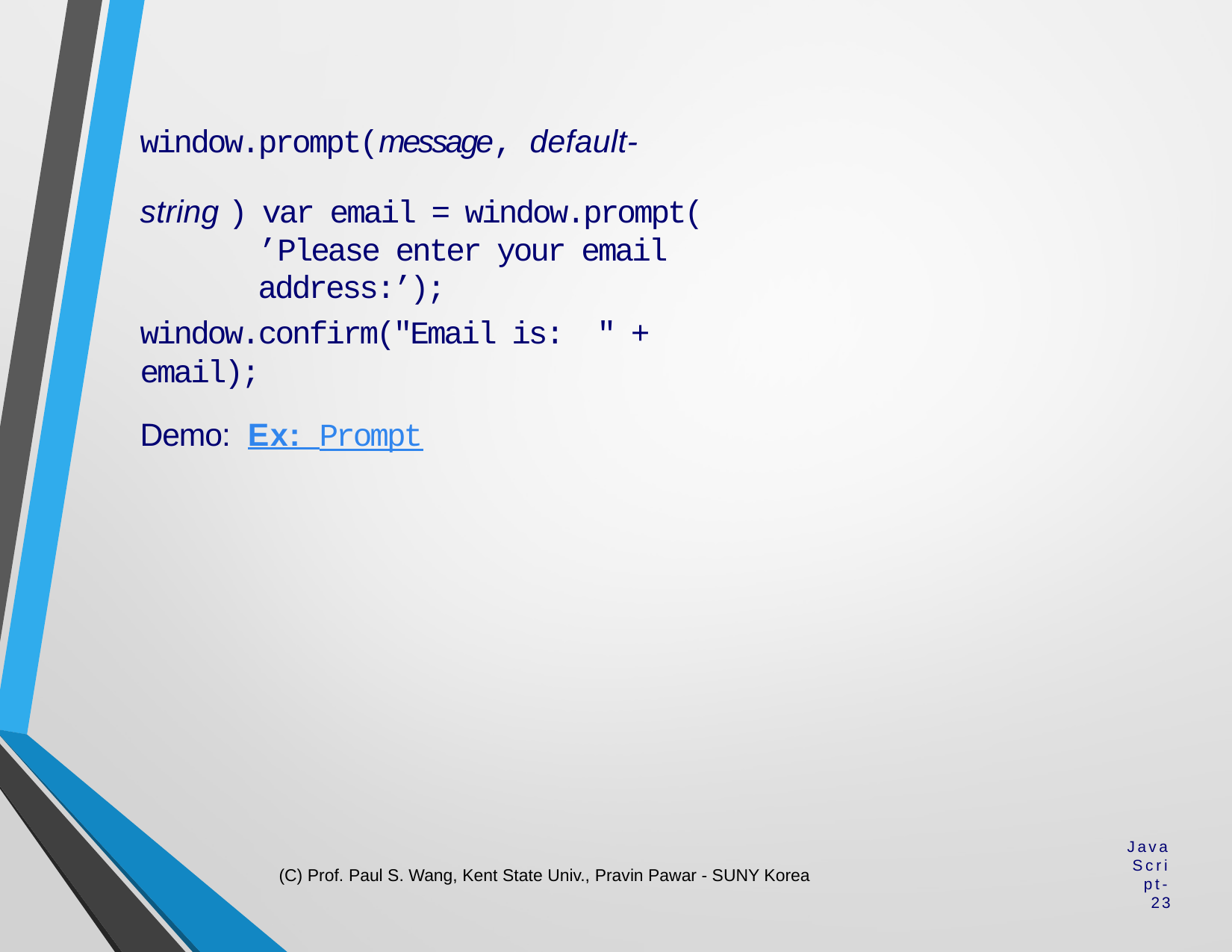

window.prompt(message, default-string ) var email = window.prompt(
’Please enter your email address:’);
window.confirm("Email is:	" + email);

Demo:  Ex:  Prompt
(C) Prof. Paul S. Wang, Kent State Univ., Pravin Pawar - SUNY Korea
JavaScript-23